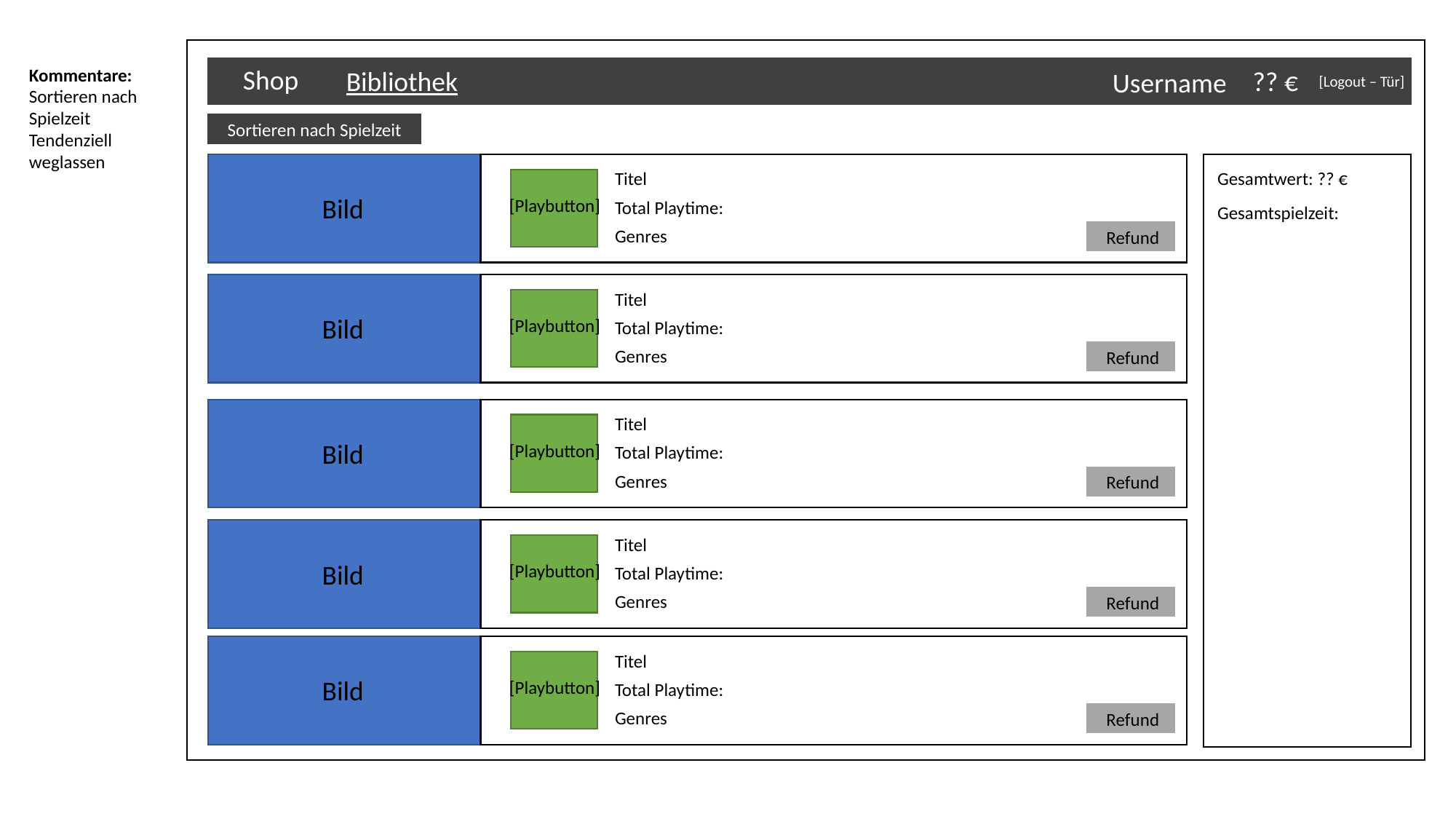

Shop
Kommentare:
Sortieren nach
Spielzeit
Tendenziell
weglassen

?? €
Bibliothek
Username
[Logout – Tür]
Sortieren nach Spielzeit

Gesamtwert: ?? €
Titel

Bild
[Playbutton]
Total Playtime:
Gesamtspielzeit:
Genres
Refund

Titel

Bild
[Playbutton]
Total Playtime:
Genres
Refund

Titel

Bild
[Playbutton]
Total Playtime:
Genres
Refund

Titel

Bild
[Playbutton]
Total Playtime:
Genres
Refund

Titel

Bild
[Playbutton]
Total Playtime:
Genres
Refund